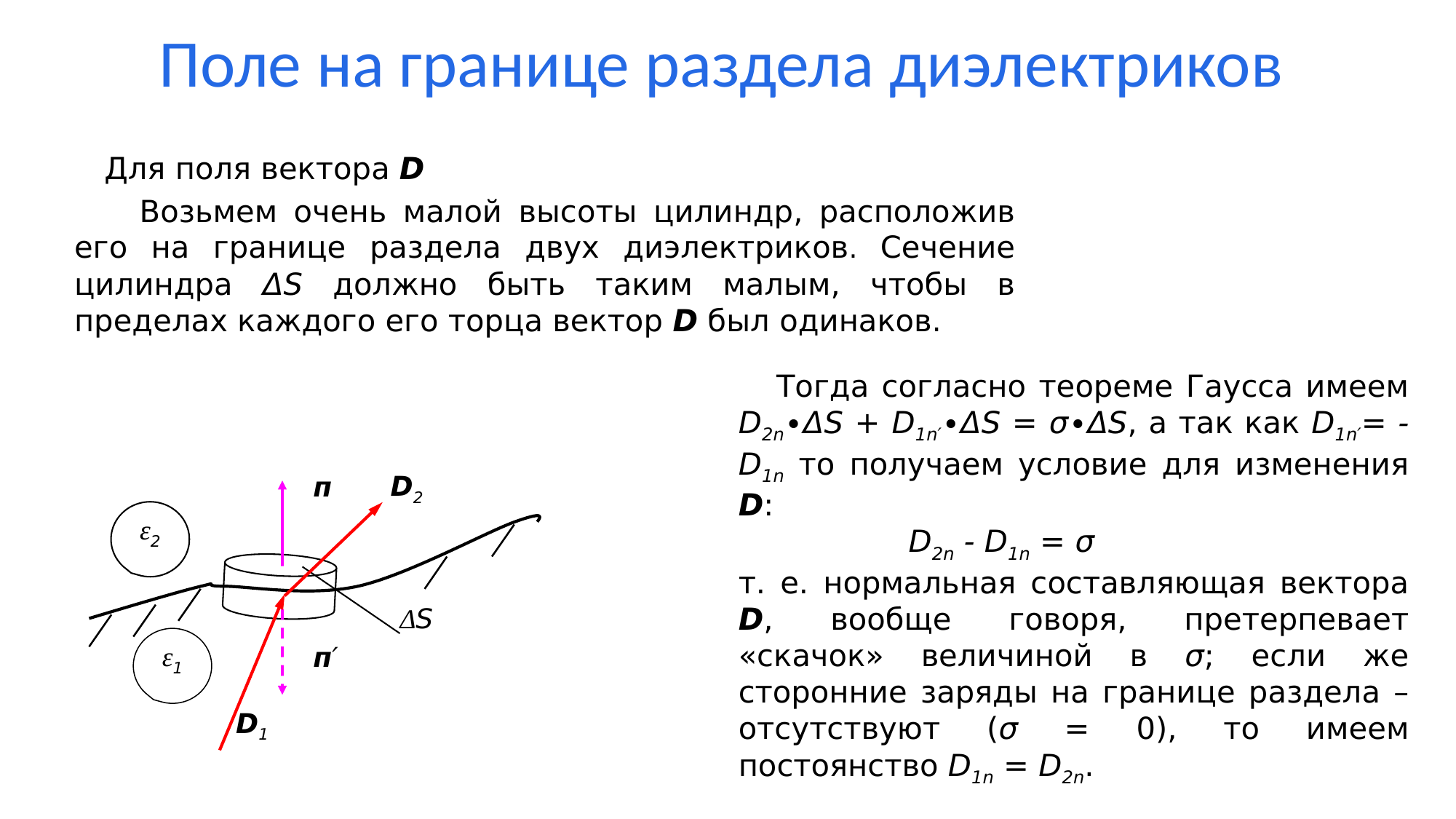

# Поле на границе раздела диэлектриков
  Для поля вектора D
    Возьмем очень малой высоты цилиндр, расположив его на границе раздела двух диэлектриков. Сечение цилиндра ΔЅ должно быть таким малым, чтобы в пределах каждого его торца вектор D был одинаков.
   Тогда согласно теореме Гаусса имеем D2n∙ΔЅ + D1n′∙ΔЅ = σ∙ΔЅ, а так как D1n′= -D1n то получаем условие для изменения D:
D2n - D1n = σ
т. е. нормальная составляющая вектора D, вообще говоря, претерпевает «скачок» величиной в σ; если же сторонние заряды на границе раздела – отсутствуют (σ = 0), то имеем постоянство D1n = D2n.

D2
п
ε2

ΔЅ

ε1
п′

D1